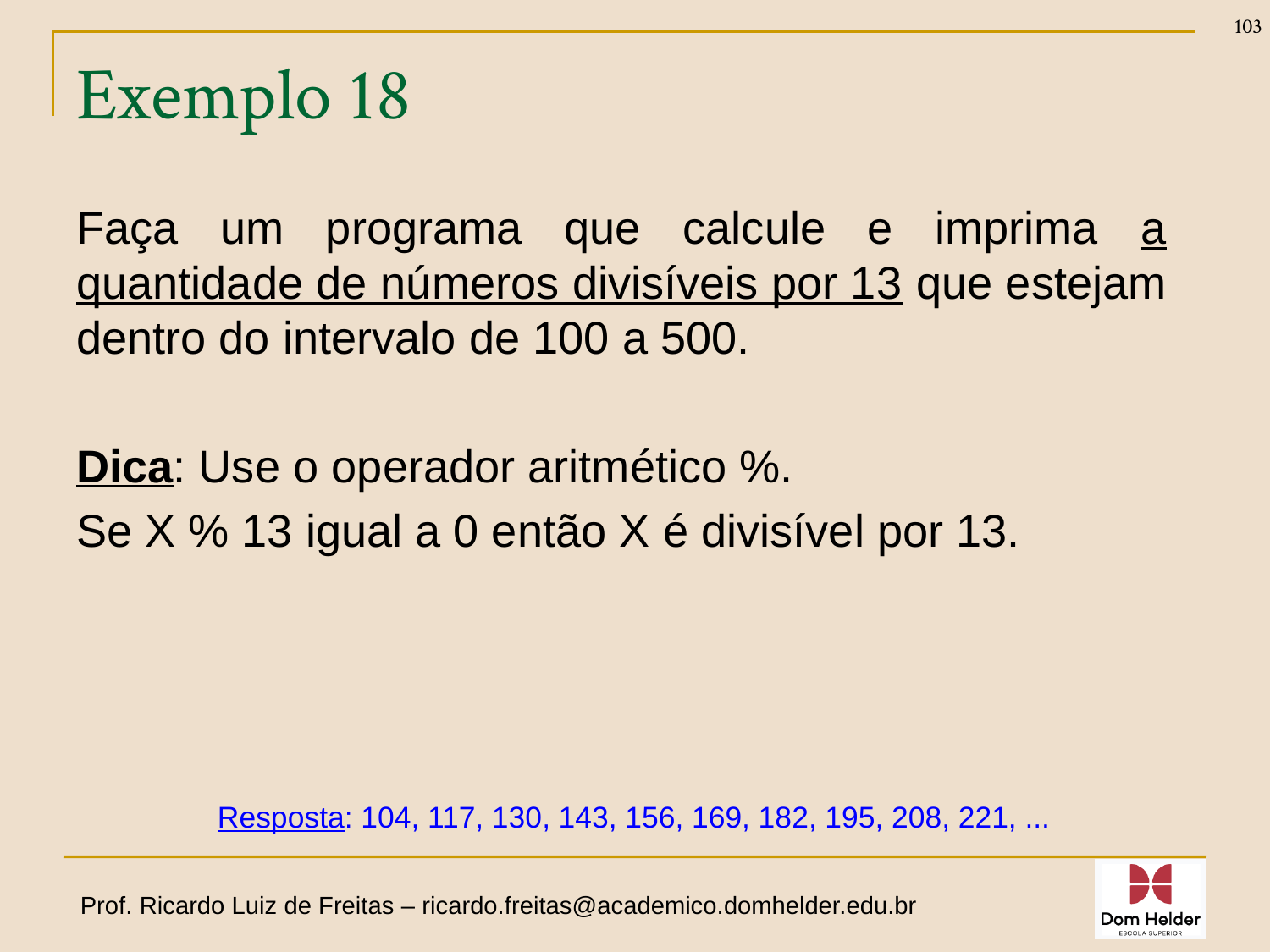

103
# Exemplo 18
Faça um programa que calcule e imprima a quantidade de números divisíveis por 13 que estejam dentro do intervalo de 100 a 500.

Dica: Use o operador aritmético %.
Se X % 13 igual a 0 então X é divisível por 13.
Resposta: 104, 117, 130, 143, 156, 169, 182, 195, 208, 221, ...